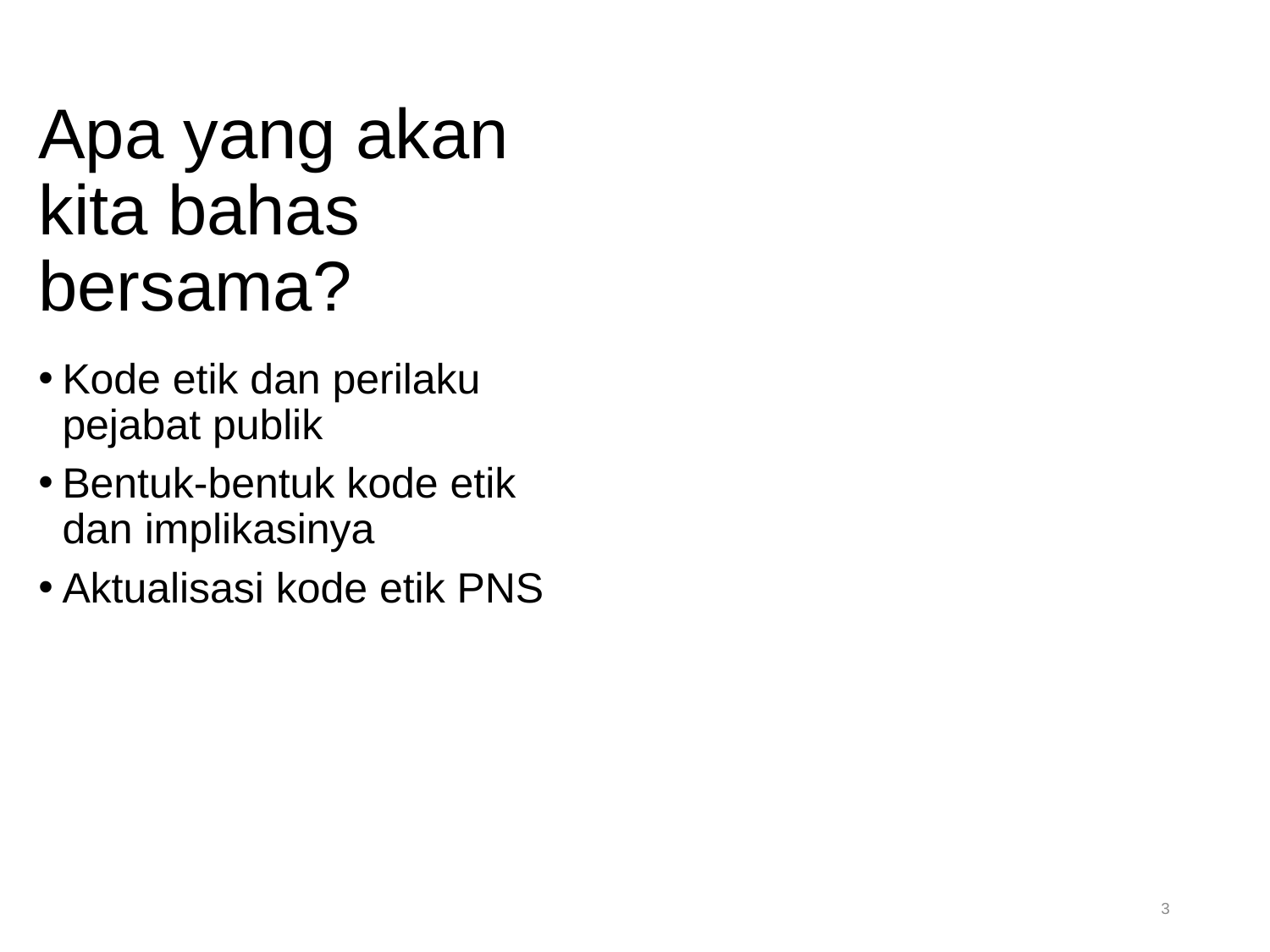

# Apa yang akan kita bahas bersama?
Kode etik dan perilaku pejabat publik
Bentuk-bentuk kode etik dan implikasinya
Aktualisasi kode etik PNS
3